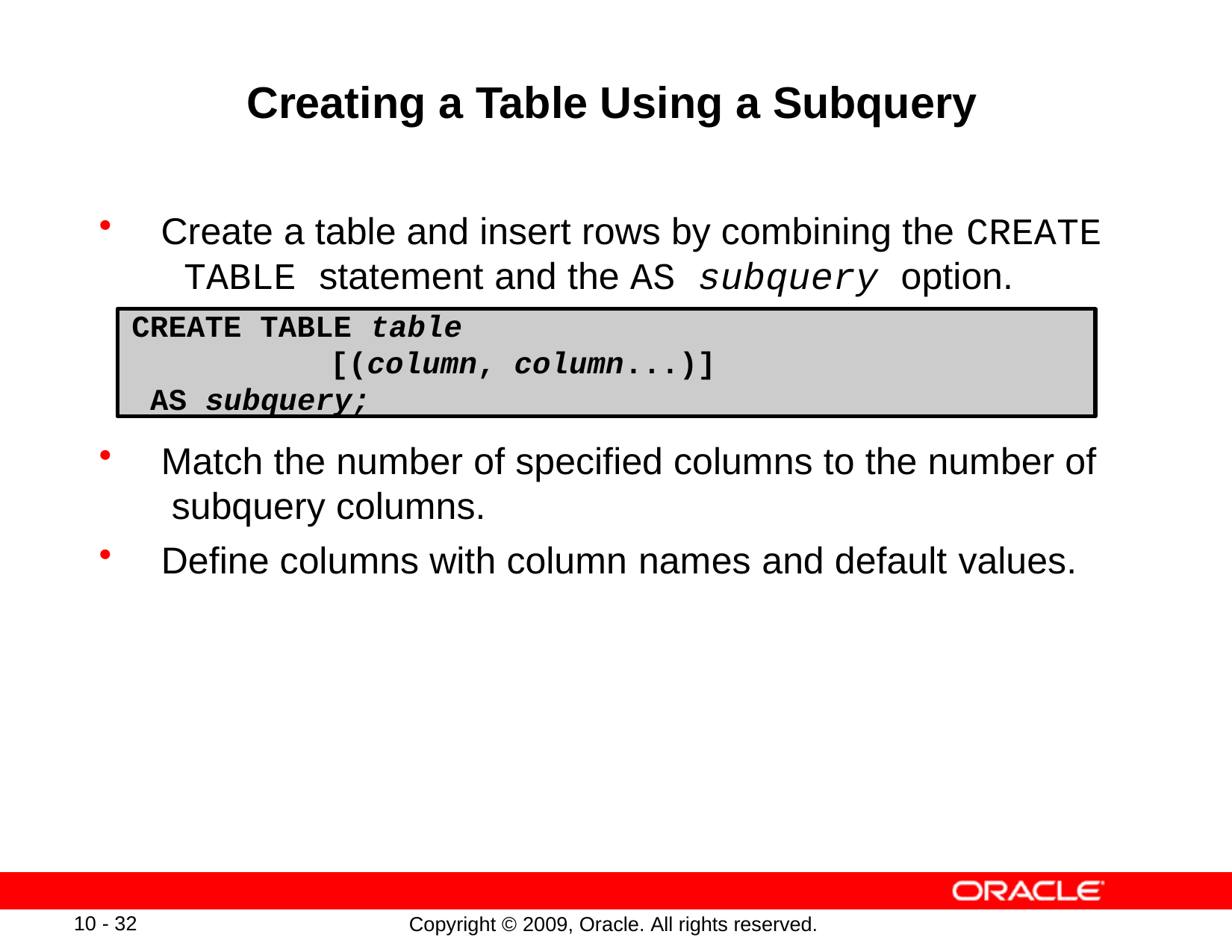

# Creating a Table Using a Subquery
Create a table and insert rows by combining the CREATE  TABLE statement and the AS subquery option.
CREATE TABLE table
[(column, column...)]  AS subquery;
Match the number of specified columns to the number of  subquery columns.
Define columns with column names and default values.
10 - 32
Copyright © 2009, Oracle. All rights reserved.